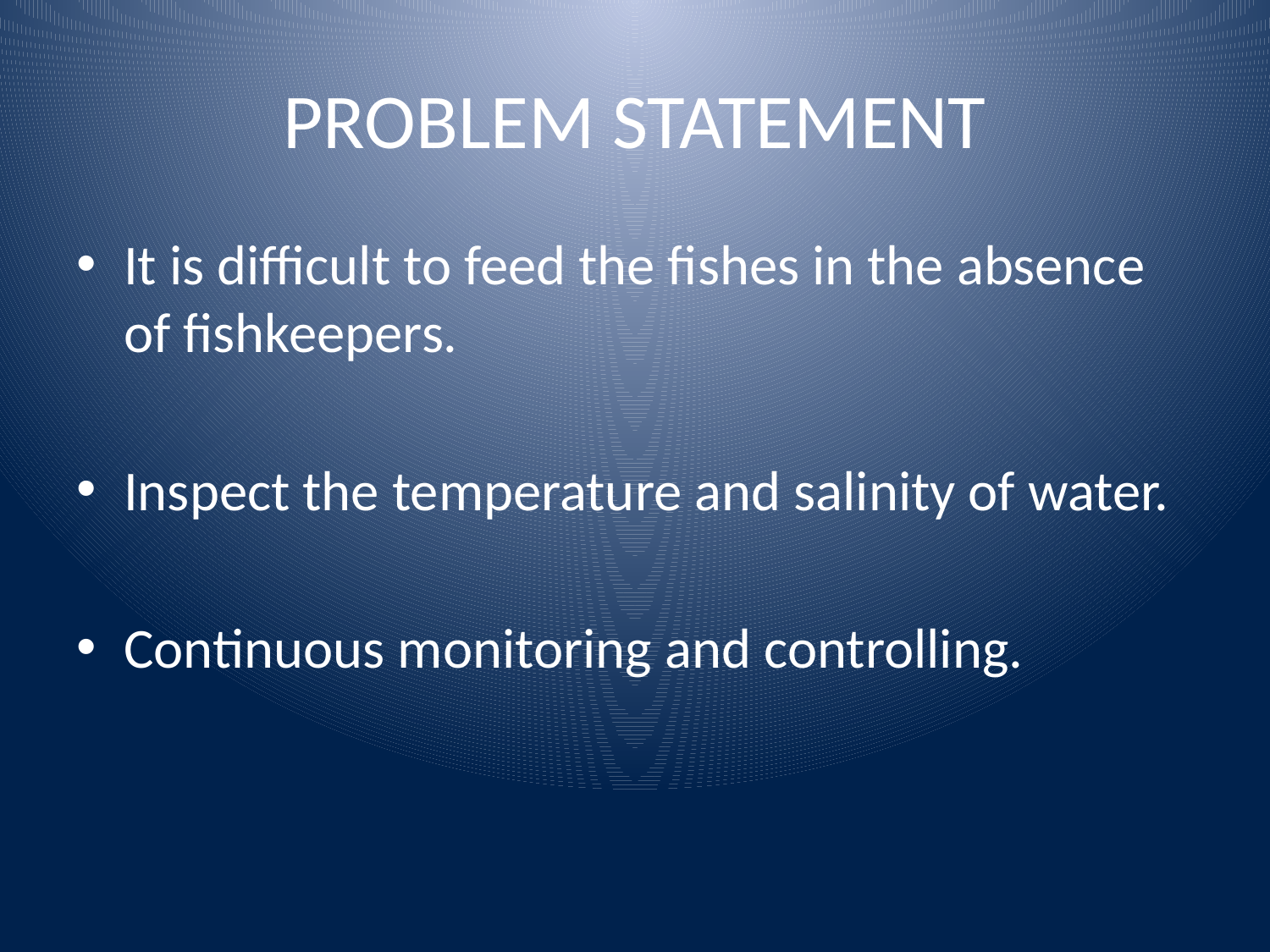

# PROBLEM STATEMENT
It is difficult to feed the fishes in the absence of fishkeepers.

Inspect the temperature and salinity of water.

Continuous monitoring and controlling.